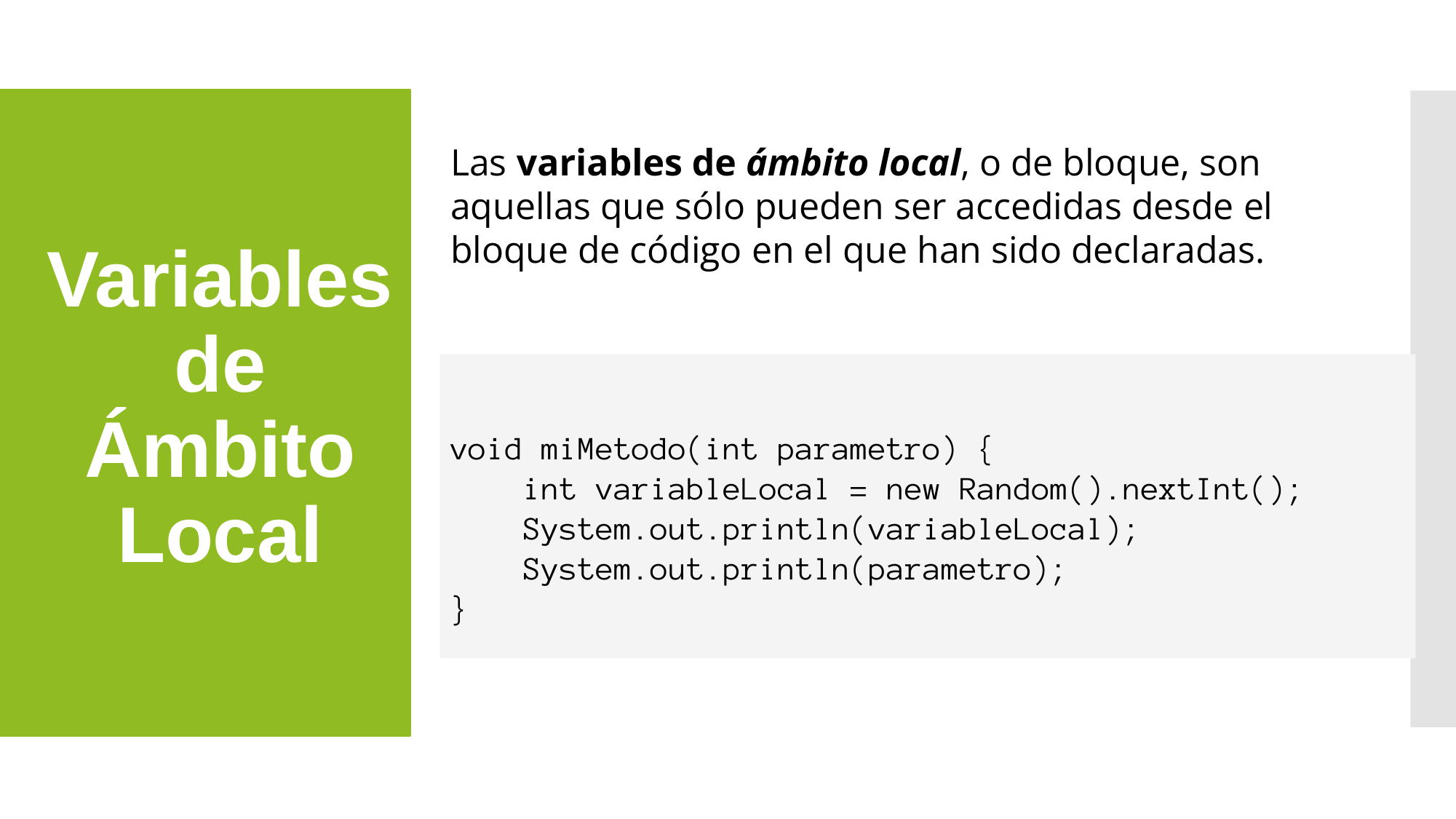

# Variables de Ámbito Local
Las variables de ámbito local, o de bloque, son aquellas que sólo pueden ser accedidas desde el bloque de código en el que han sido declaradas.

void miMetodo(int parametro) {
    int variableLocal = new Random().nextInt();
    System.out.println(variableLocal);
    System.out.println(parametro);
}